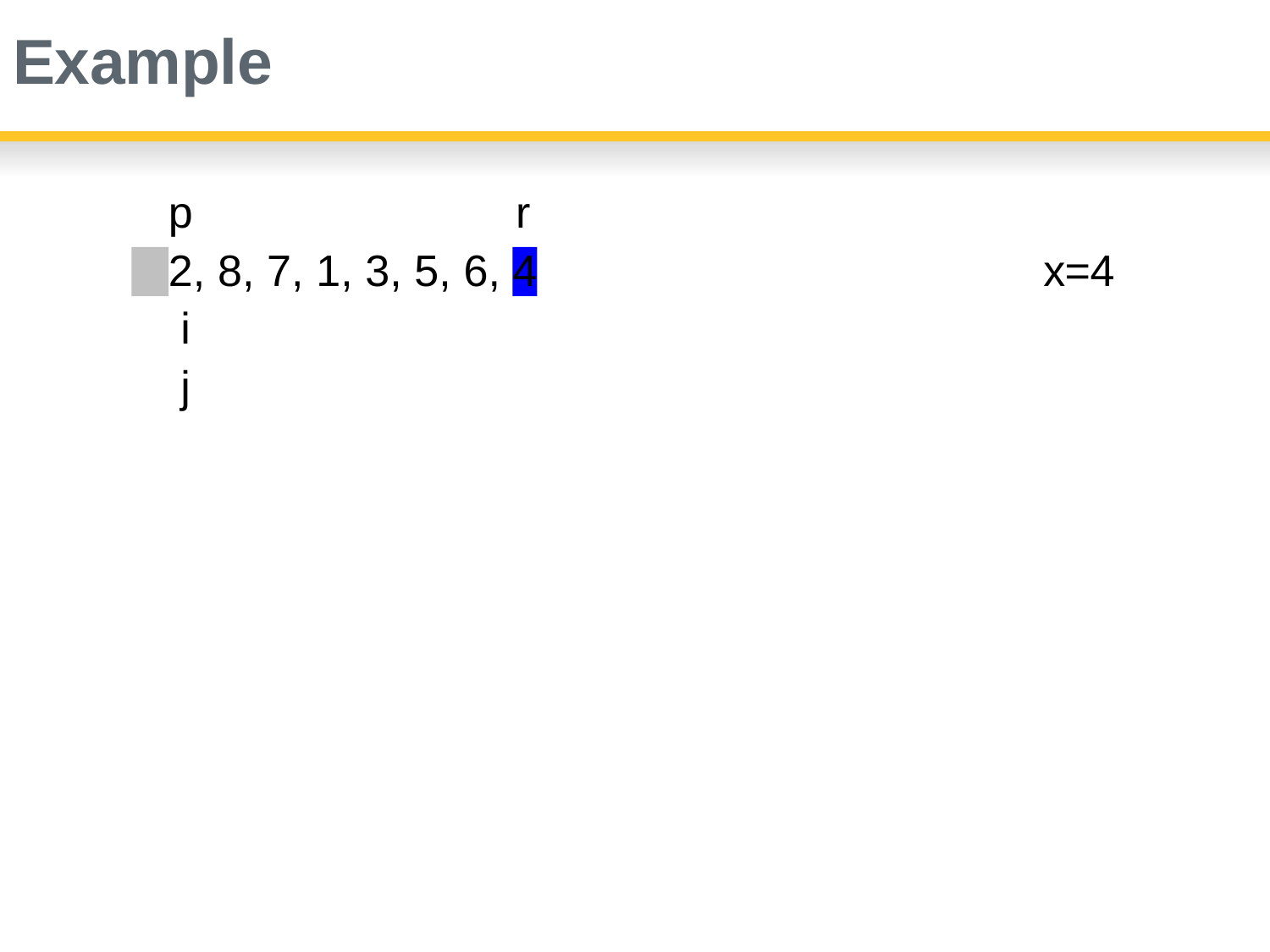

# Example
p	r
2, 8, 7, 1, 3, 5, 6, 4
i j
x=4